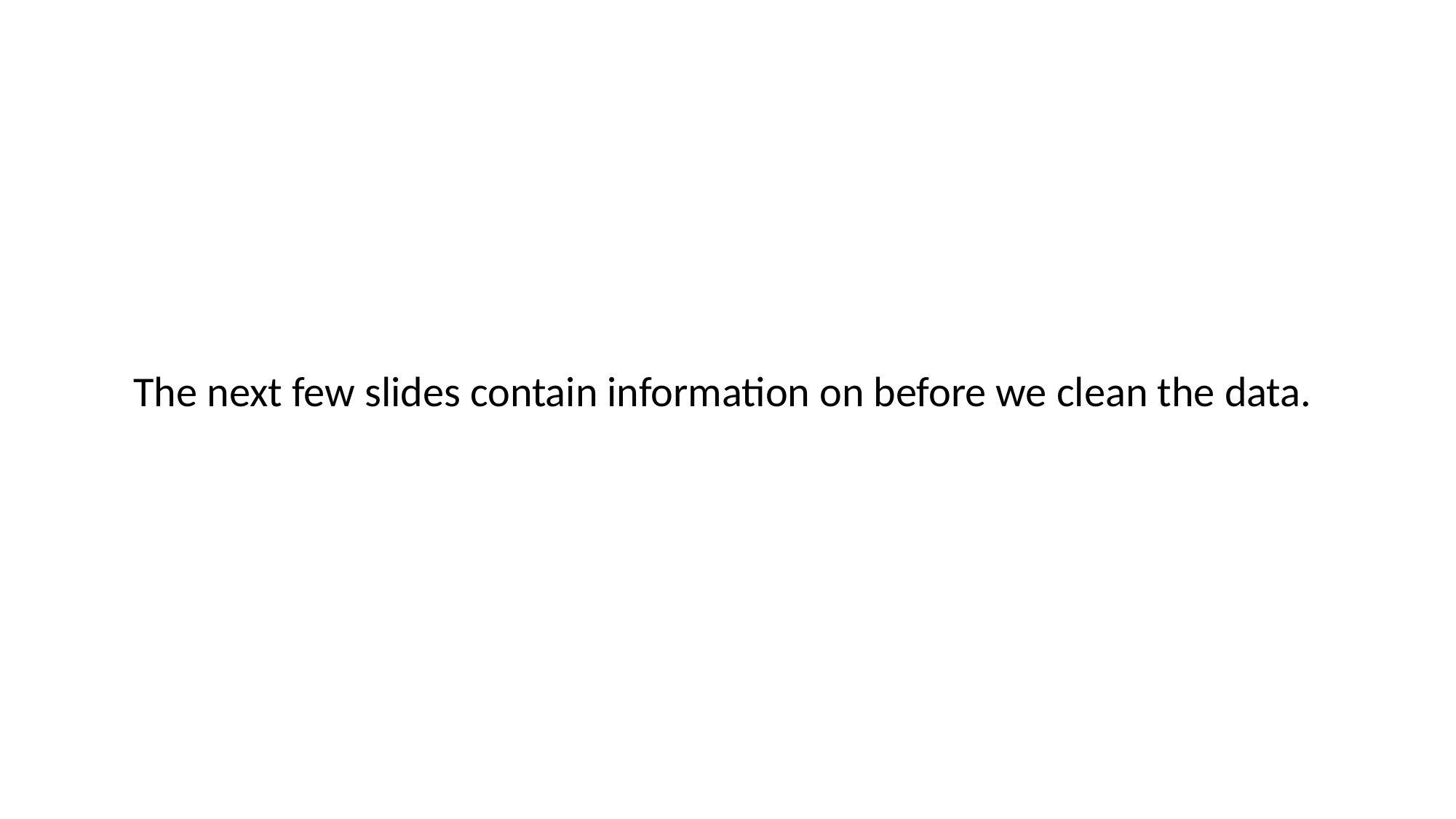

The next few slides contain information on before we clean the data.